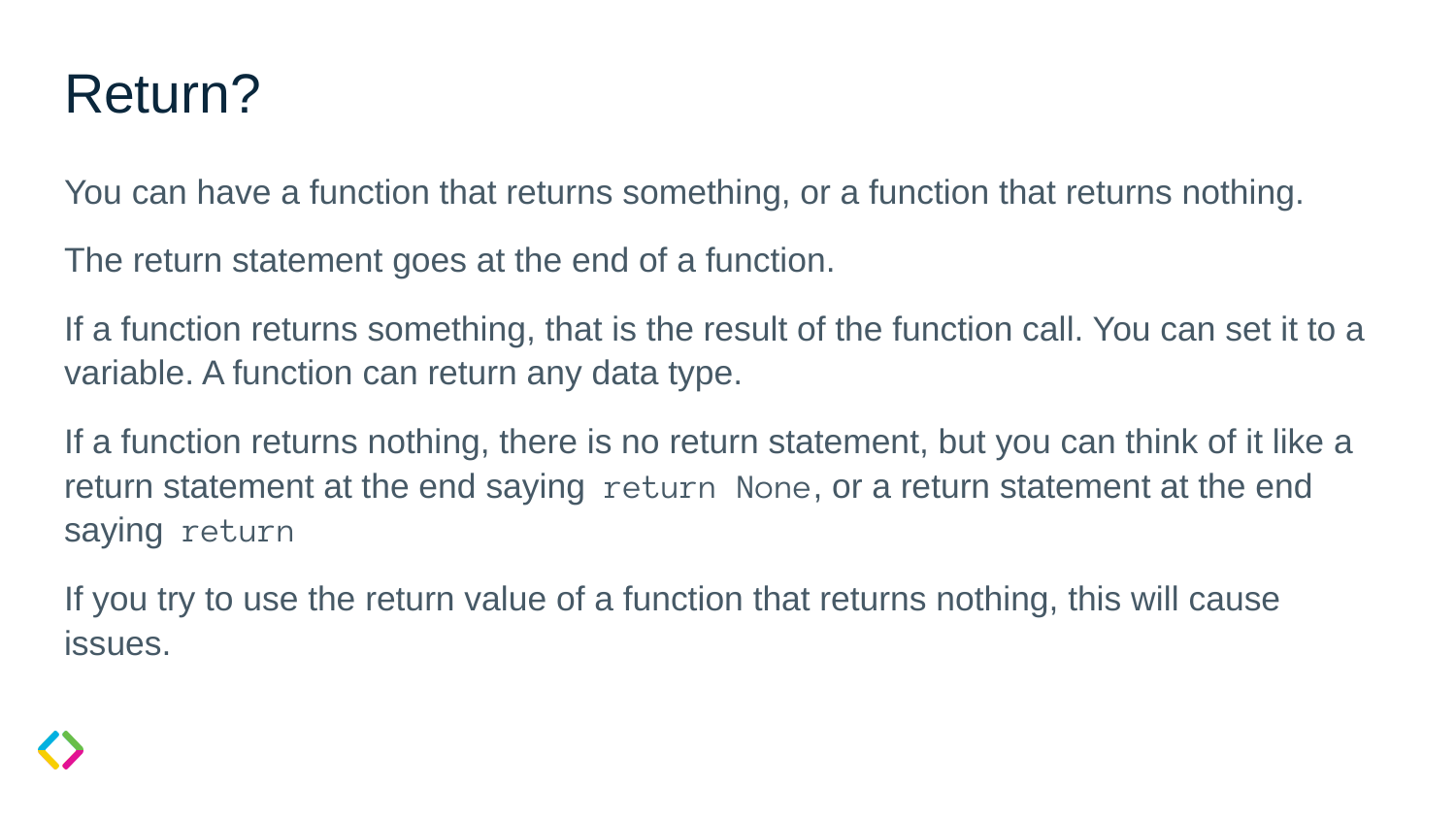

# Return?
You can have a function that returns something, or a function that returns nothing.
The return statement goes at the end of a function.
If a function returns something, that is the result of the function call. You can set it to a variable. A function can return any data type.
If a function returns nothing, there is no return statement, but you can think of it like a return statement at the end saying return None, or a return statement at the end saying return
If you try to use the return value of a function that returns nothing, this will cause issues.